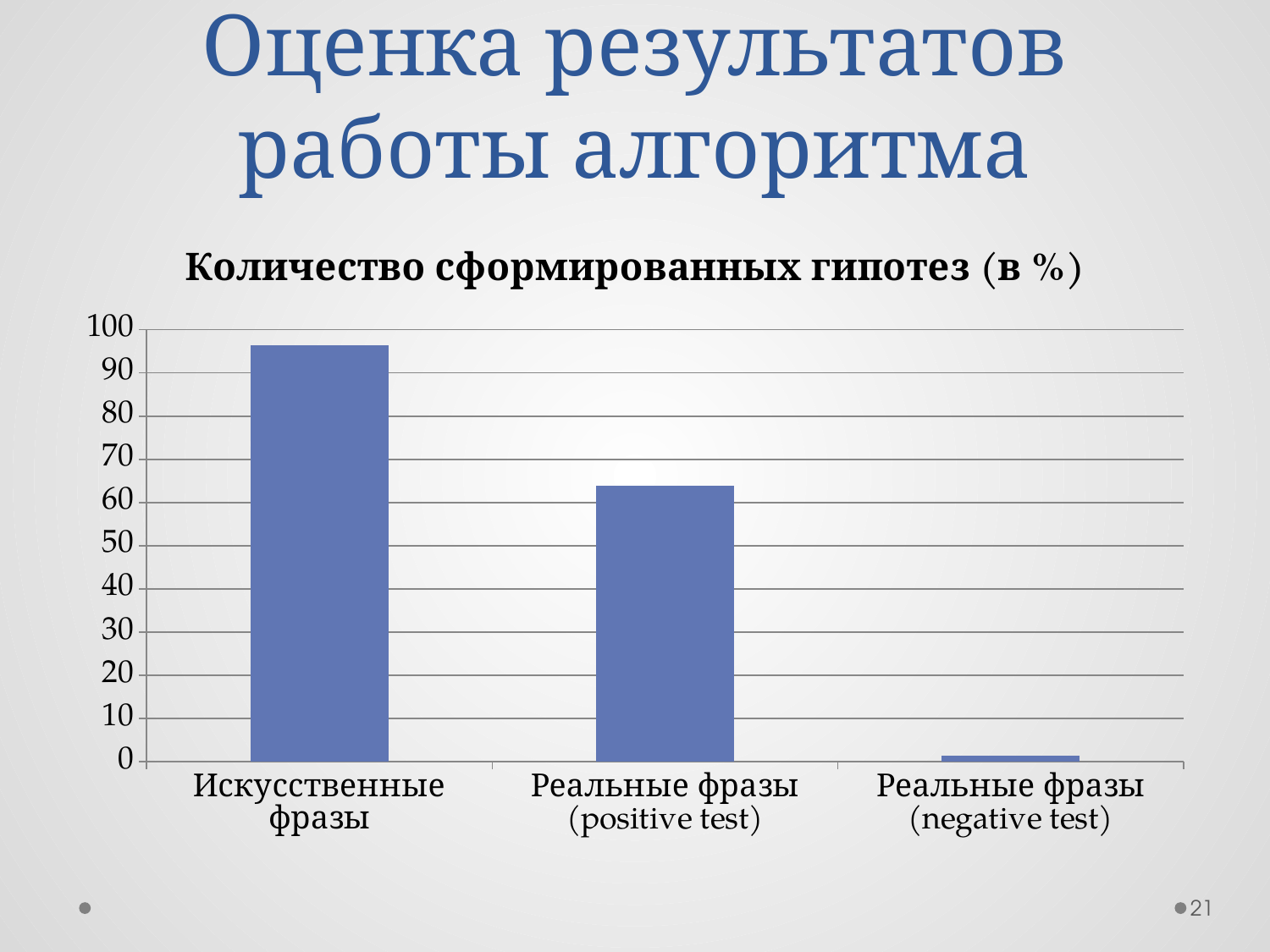

# Оценка результатов работы алгоритма

### Chart:

| Category | Количество сформированных гипотез (в %) |
|---|---|
| Искусственные фразы | 96.41025641 |
| Реальные фразы (positive test) | 63.85542169 |
| Реальные фразы (negative test) | 1.515151515 |
21